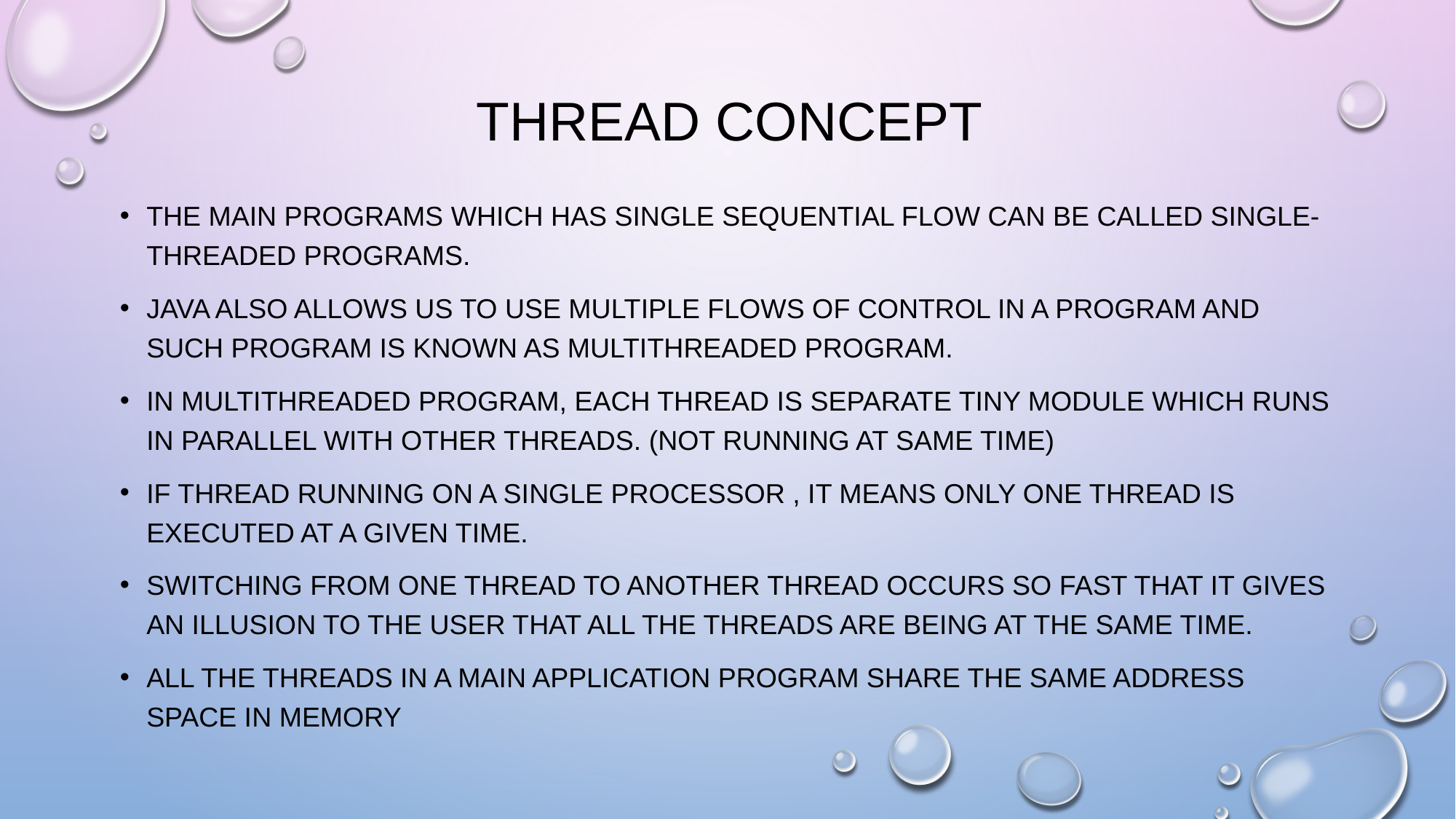

# Thread concept
The main programs which has single sequential flow can be called single-threaded programs.
Java also allows us to use multiple flows of control in a program and such program is known as multithreaded program.
In multithreaded program, each thread is separate tiny module which runs in parallel with other threads. (not running at same time)
If thread running on a single processor , it means only one thread is executed at a given time.
Switching from one thread to another thread occurs so fast that it gives an illusion to the user that all the threads are being at the same time.
All the threads in a main application program share the same address space in memory